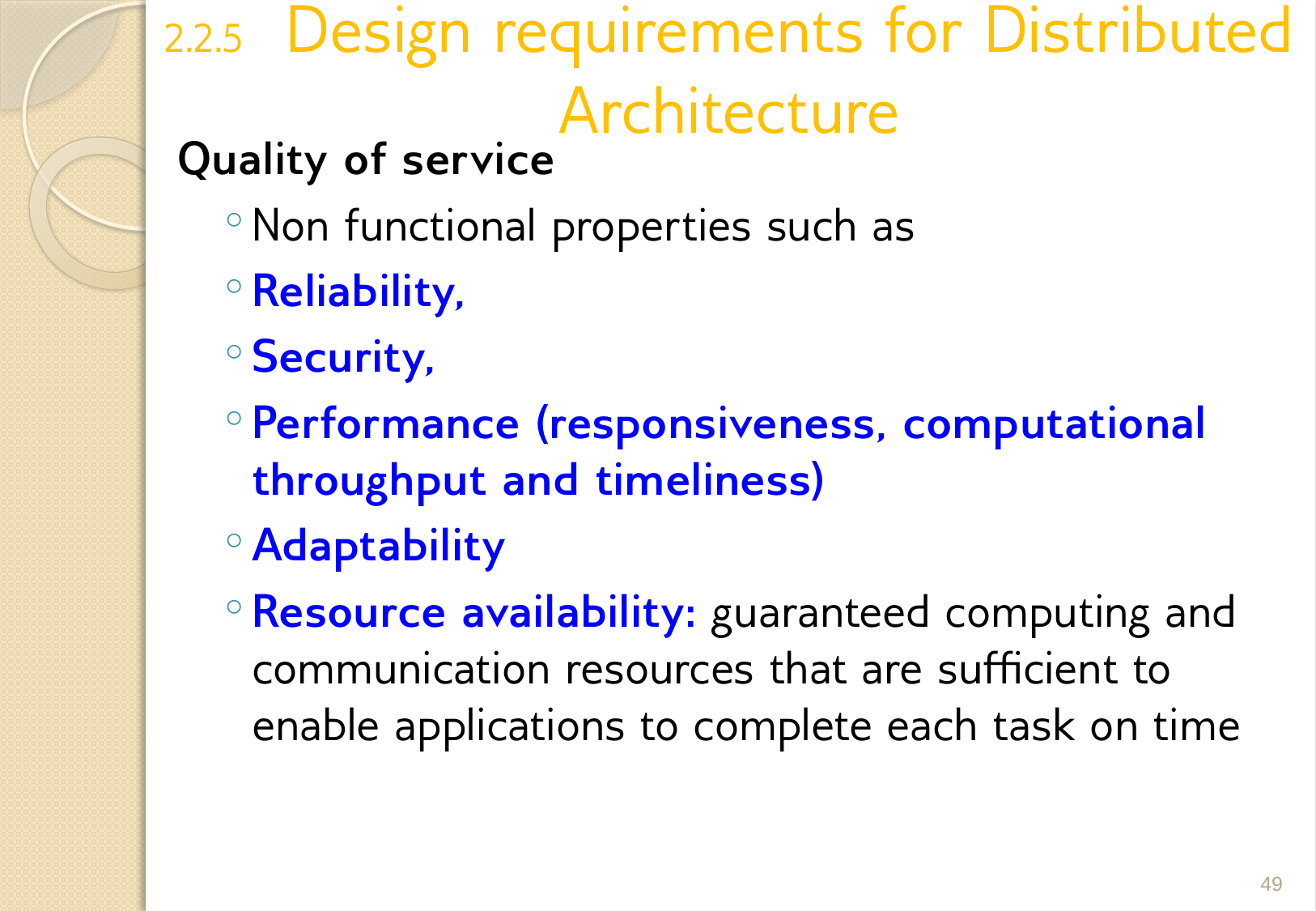

# 2.2.5	Design requirements for Distributed Architecture
Quality of service
Non functional properties such as
Reliability,
Security,
Performance (responsiveness, computational throughput and timeliness)
Adaptability
Resource availability: guaranteed computing and communication resources that are sufficient to enable applications to complete each task on time
49